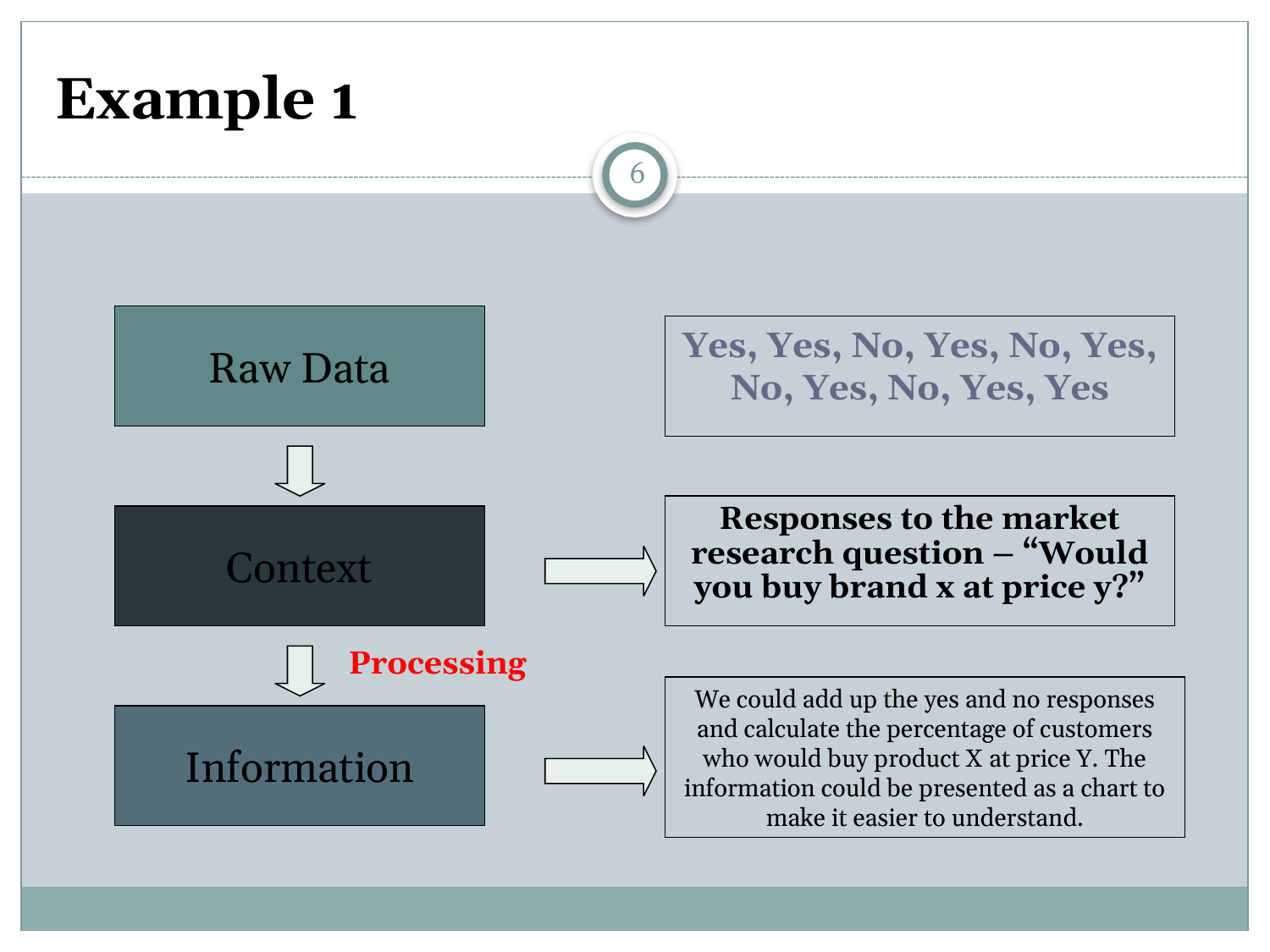

# Example 1
6
Raw Data
Yes, Yes, No, Yes, No, Yes, No, Yes, No, Yes, Yes

Responses to the market research question – “Would you buy brand x at price y?”
Context

Processing

We could add up the yes and no responses and calculate the percentage of customers who would buy product X at price Y. The information could be presented as a chart to make it easier to understand.
Information